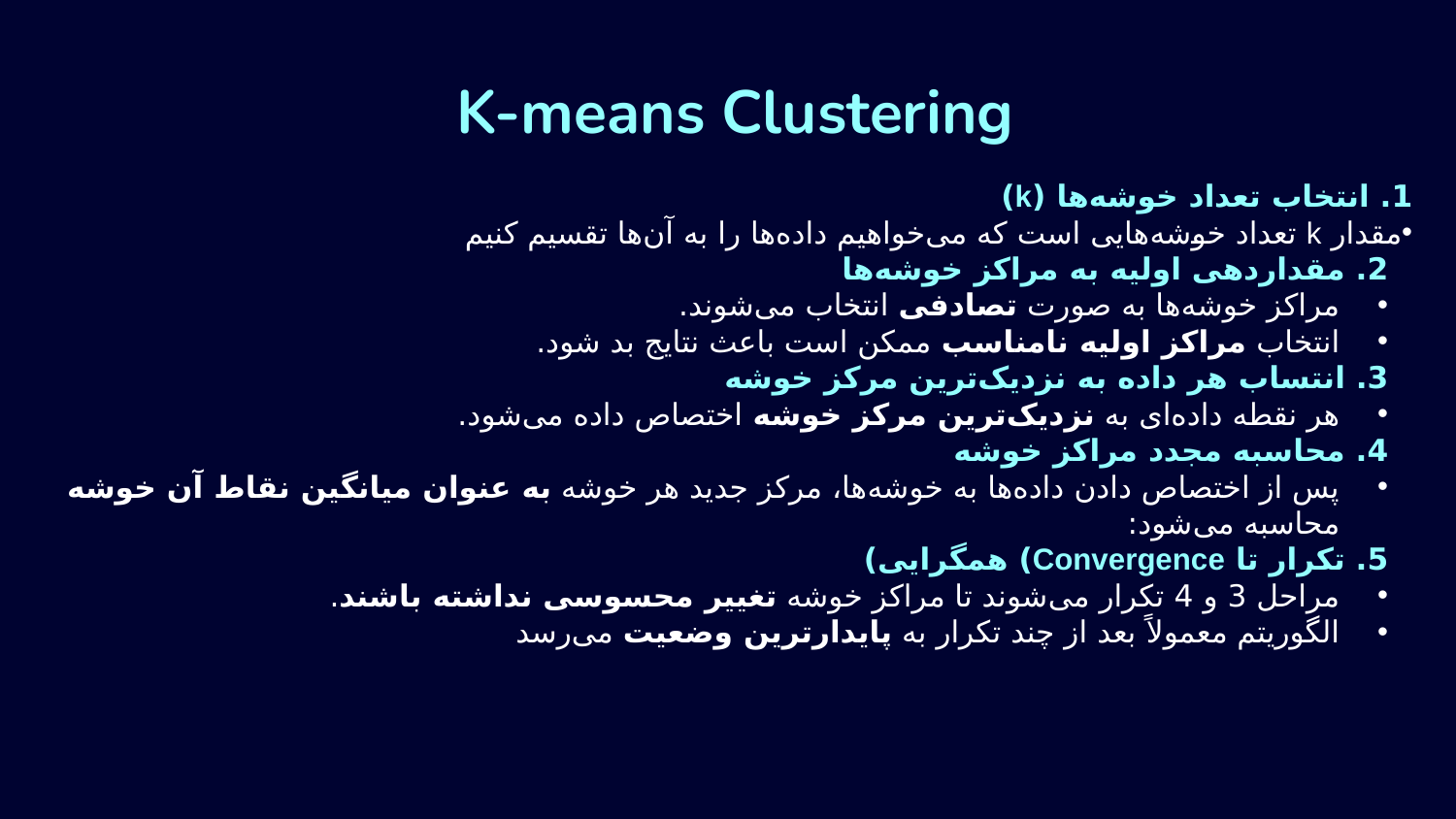

K-means Clustering
1. انتخاب تعداد خوشه‌ها (k)
مقدار k تعداد خوشه‌هایی است که می‌خواهیم داده‌ها را به آن‌ها تقسیم کنیم
2. مقداردهی اولیه به مراکز خوشه‌ها
مراکز خوشه‌ها به صورت تصادفی انتخاب می‌شوند.
انتخاب مراکز اولیه نامناسب ممکن است باعث نتایج بد شود.
3. انتساب هر داده به نزدیک‌ترین مرکز خوشه
هر نقطه داده‌ای به نزدیک‌ترین مرکز خوشه اختصاص داده می‌شود.
4. محاسبه مجدد مراکز خوشه
پس از اختصاص دادن داده‌ها به خوشه‌ها، مرکز جدید هر خوشه به عنوان میانگین نقاط آن خوشه محاسبه می‌شود:
5. تکرار تا Convergence) همگرایی)
مراحل 3 و 4 تکرار می‌شوند تا مراکز خوشه تغییر محسوسی نداشته باشند.
الگوریتم معمولاً بعد از چند تکرار به پایدارترین وضعیت می‌رسد